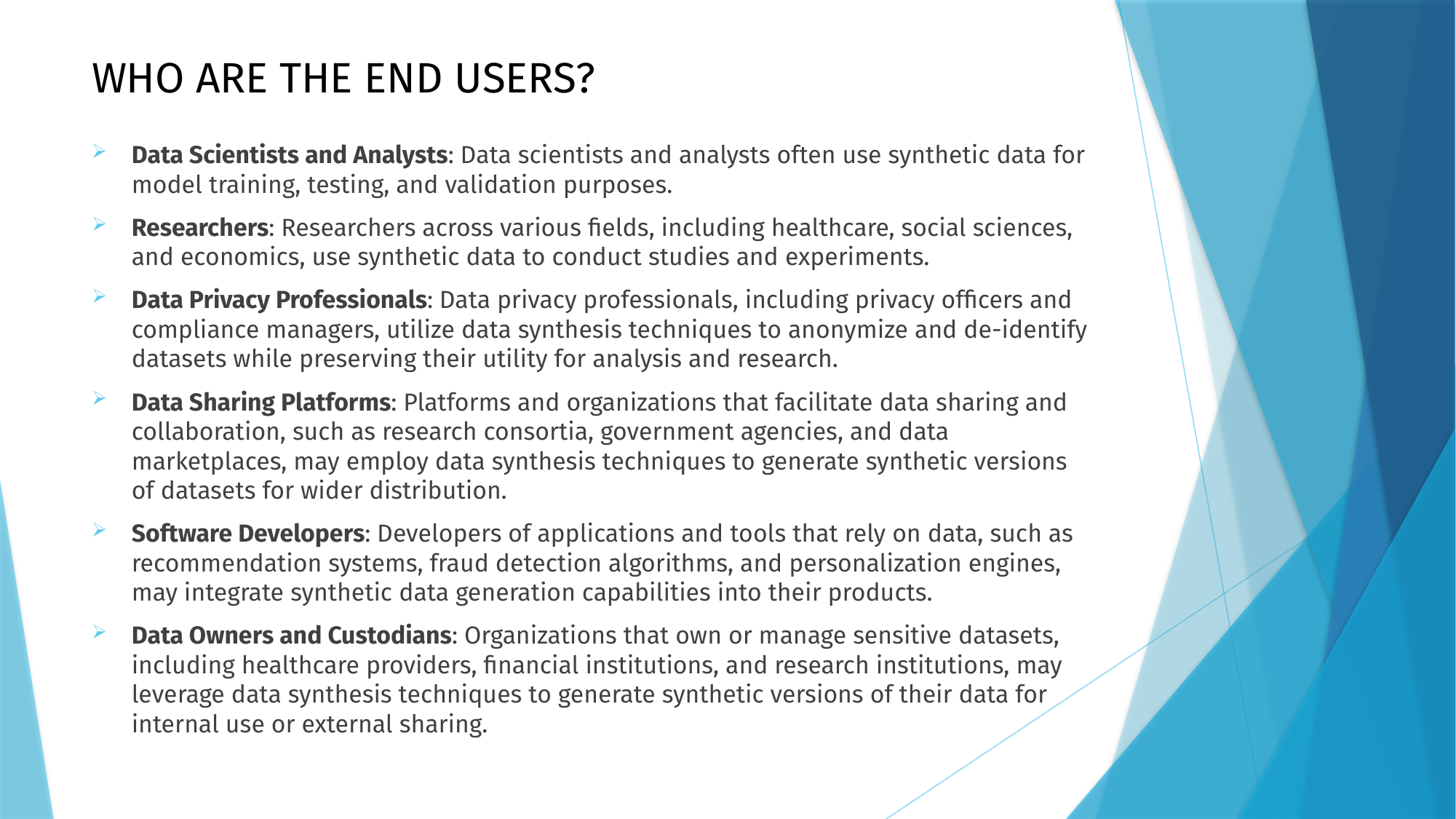

# WHO ARE THE END USERS?
Data Scientists and Analysts: Data scientists and analysts often use synthetic data for model training, testing, and validation purposes.
Researchers: Researchers across various fields, including healthcare, social sciences, and economics, use synthetic data to conduct studies and experiments.
Data Privacy Professionals: Data privacy professionals, including privacy officers and compliance managers, utilize data synthesis techniques to anonymize and de-identify datasets while preserving their utility for analysis and research.
Data Sharing Platforms: Platforms and organizations that facilitate data sharing and collaboration, such as research consortia, government agencies, and data marketplaces, may employ data synthesis techniques to generate synthetic versions of datasets for wider distribution.
Software Developers: Developers of applications and tools that rely on data, such as recommendation systems, fraud detection algorithms, and personalization engines, may integrate synthetic data generation capabilities into their products.
Data Owners and Custodians: Organizations that own or manage sensitive datasets, including healthcare providers, financial institutions, and research institutions, may leverage data synthesis techniques to generate synthetic versions of their data for internal use or external sharing.